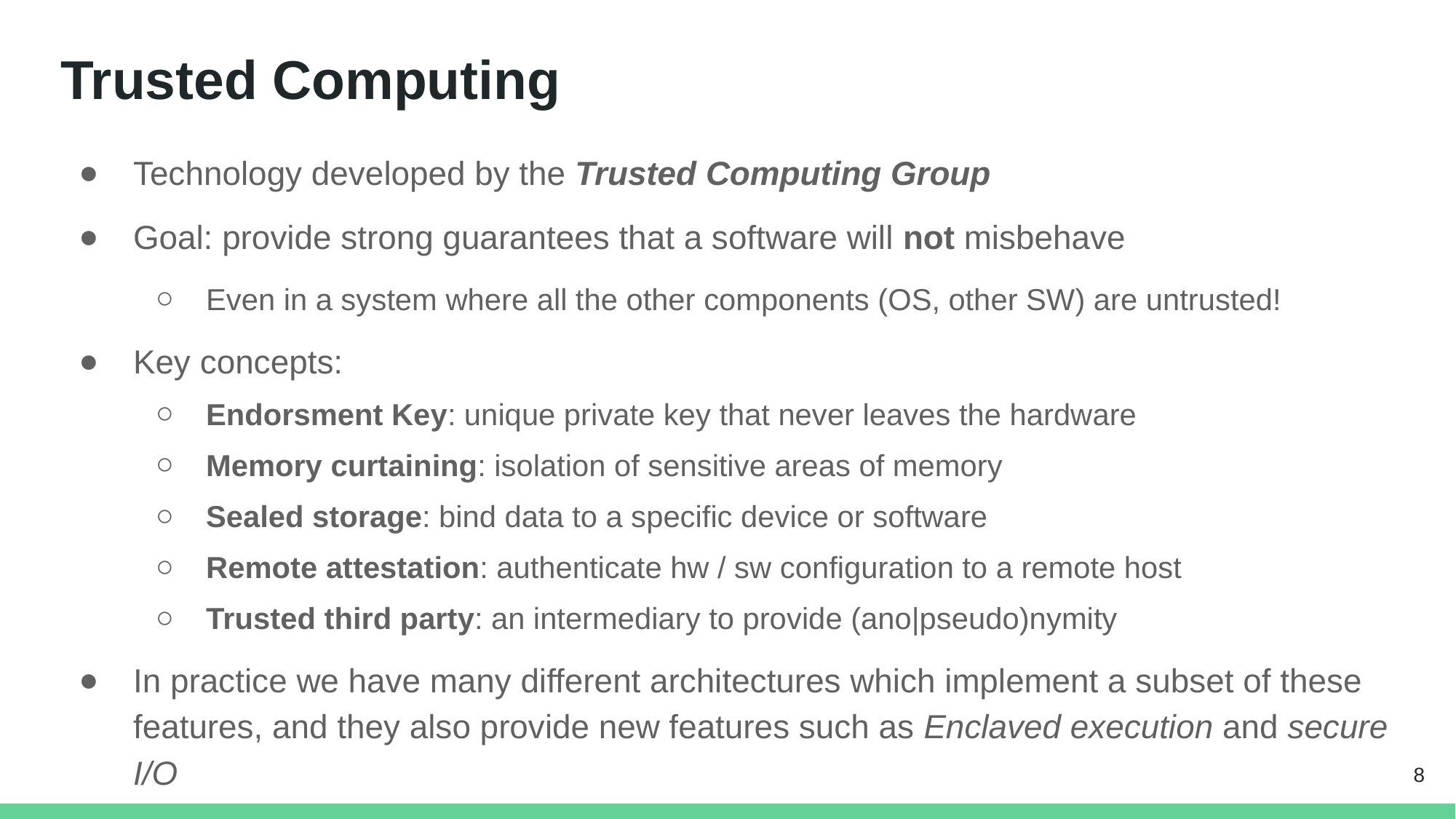

# Trusted Computing
Technology developed by the Trusted Computing Group
Goal: provide strong guarantees that a software will not misbehave
Even in a system where all the other components (OS, other SW) are untrusted!
Key concepts:
Endorsment Key: unique private key that never leaves the hardware
Memory curtaining: isolation of sensitive areas of memory
Sealed storage: bind data to a specific device or software
Remote attestation: authenticate hw / sw configuration to a remote host
Trusted third party: an intermediary to provide (ano|pseudo)nymity
In practice we have many different architectures which implement a subset of these features, and they also provide new features such as Enclaved execution and secure I/O
8